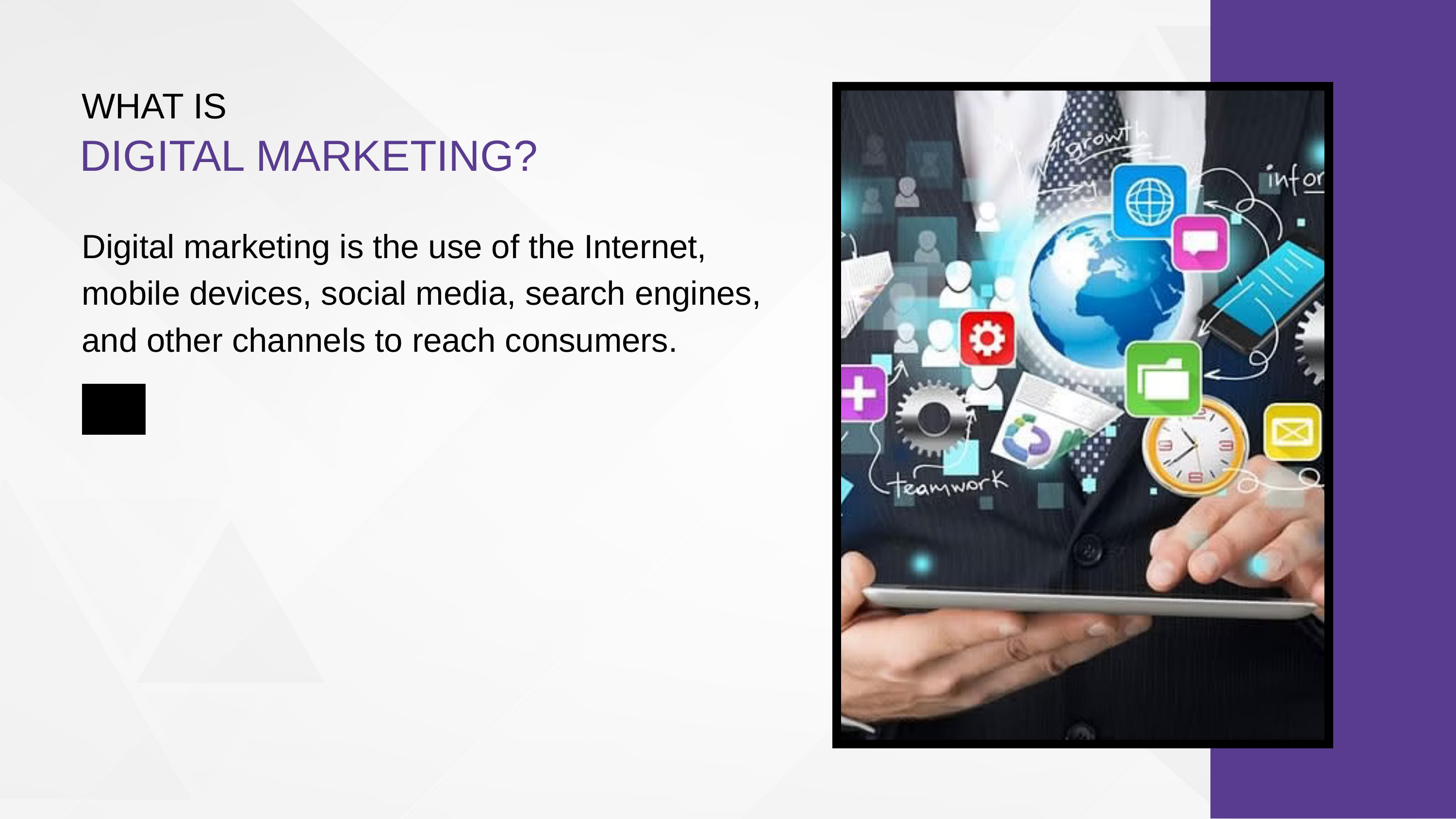

WHAT IS

 DIGITAL MARKETING?
Digital marketing is the use of the Internet,
mobile devices, social media, search engines,
and other channels to reach consumers.